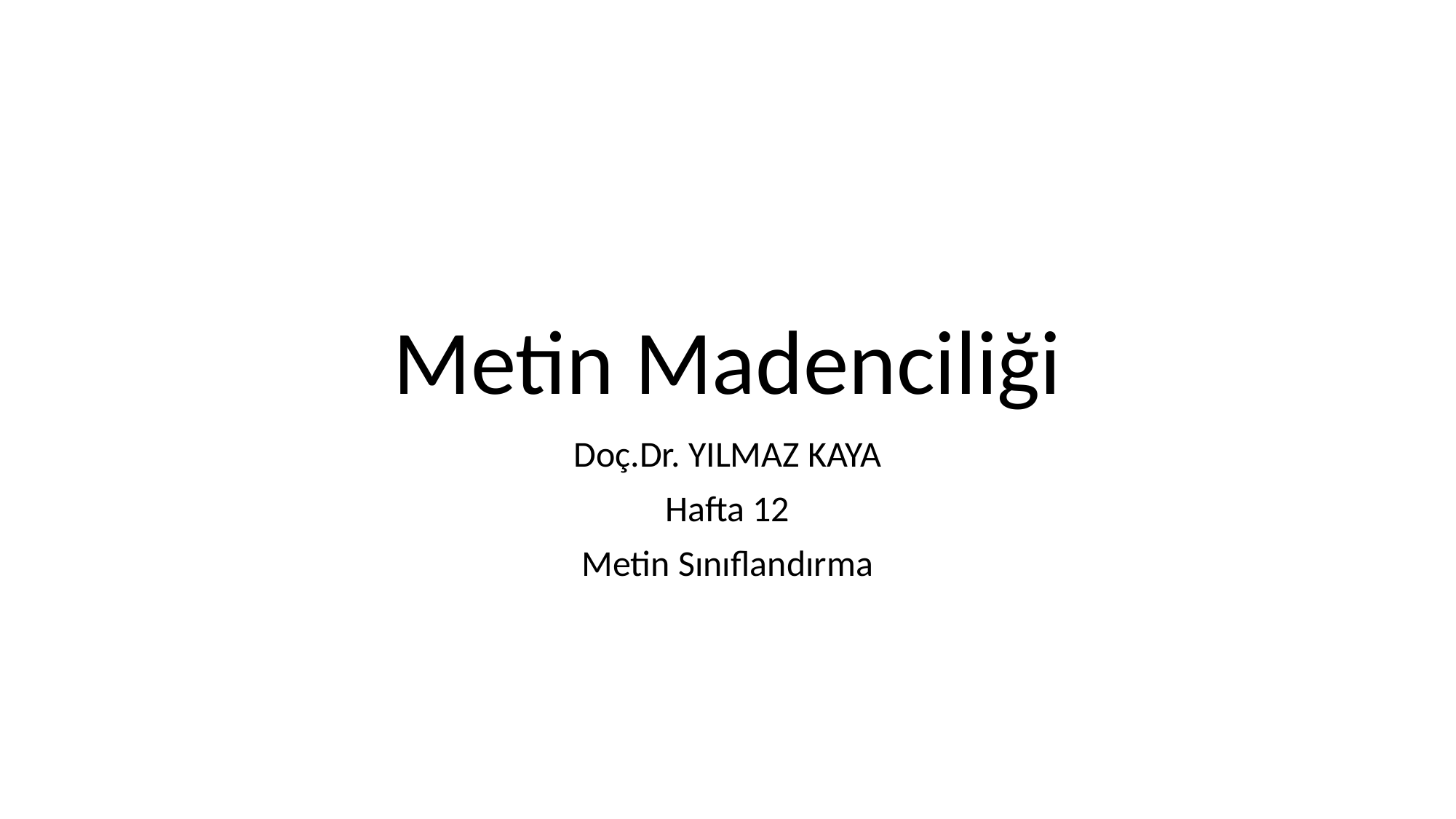

# Metin Madenciliği
Doç.Dr. YILMAZ KAYA
Hafta 12
Metin Sınıflandırma